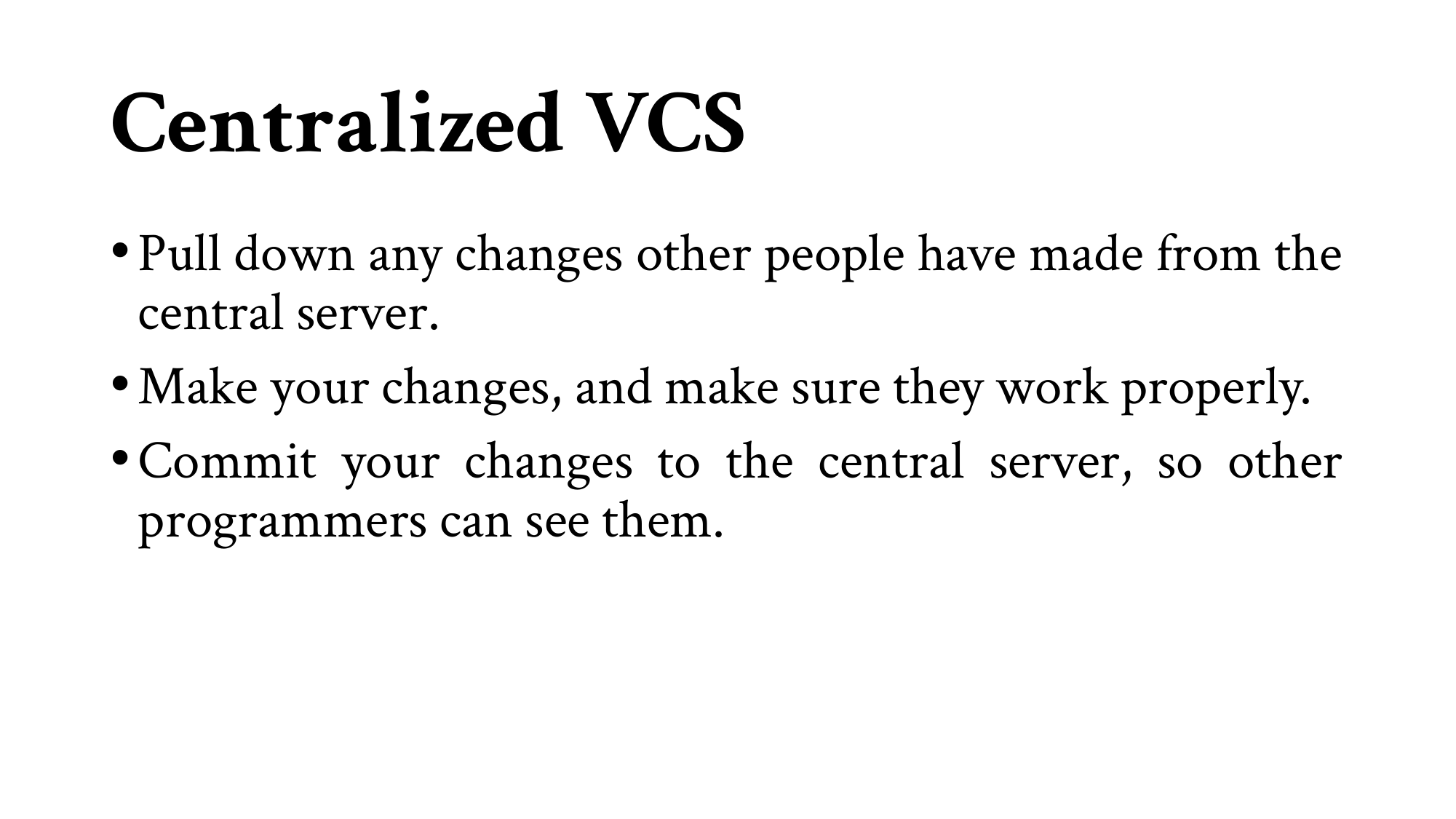

# Centralized VCS
Pull down any changes other people have made from the central server.
Make your changes, and make sure they work properly.
Commit your changes to the central server, so other programmers can see them.